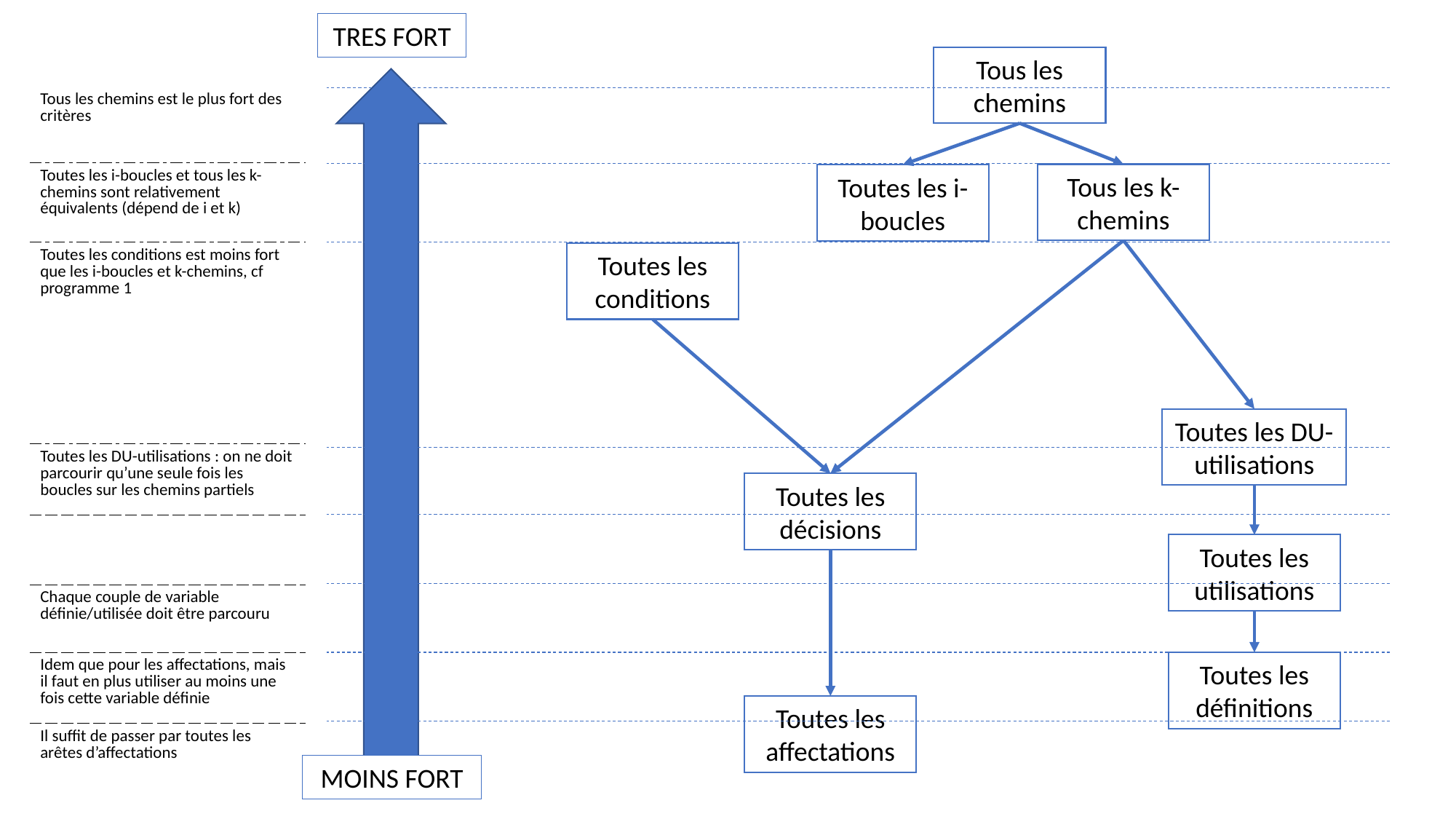

TRES FORT
Tous les chemins

| Tous les chemins est le plus fort des critères |
| --- |
| Toutes les i-boucles et tous les k-chemins sont relativement équivalents (dépend de i et k) |
| Toutes les conditions est moins fort que les i-boucles et k-chemins, cf programme 1 |
| Toutes les DU-utilisations : on ne doit parcourir qu’une seule fois les boucles sur les chemins partiels |
|  |
| Chaque couple de variable définie/utilisée doit être parcouru |
| Idem que pour les affectations, mais il faut en plus utiliser au moins une fois cette variable définie |
| Il suffit de passer par toutes les arêtes d’affectations |
Tous les k- chemins
Toutes les i-boucles
Toutes les conditions
Toutes les DU-utilisations
Toutes les décisions
Toutes les utilisations
Toutes les définitions
Toutes les affectations
MOINS FORT